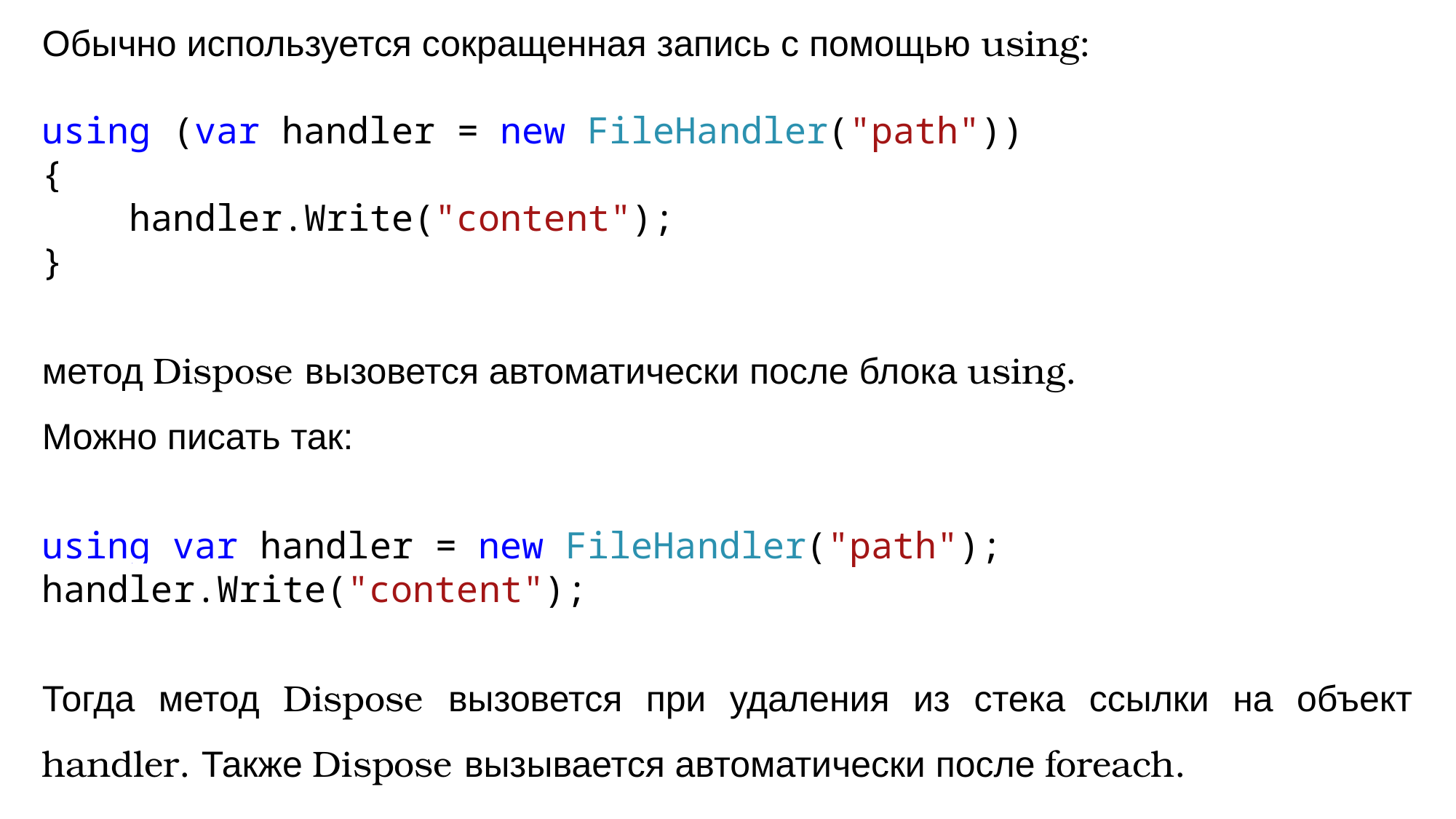

Обычно используется сокращенная запись с помощью using:

using (var handler = new FileHandler("path"))
{
    handler.Write("content");
}

метод Dispose вызовется автоматически после блока using.
Можно писать так:

using var handler = new FileHandler("path");
handler.Write("content");

Тогда метод Dispose вызовется при удаления из стека ссылки на объект handler. Также Dispose вызывается автоматически после foreach.